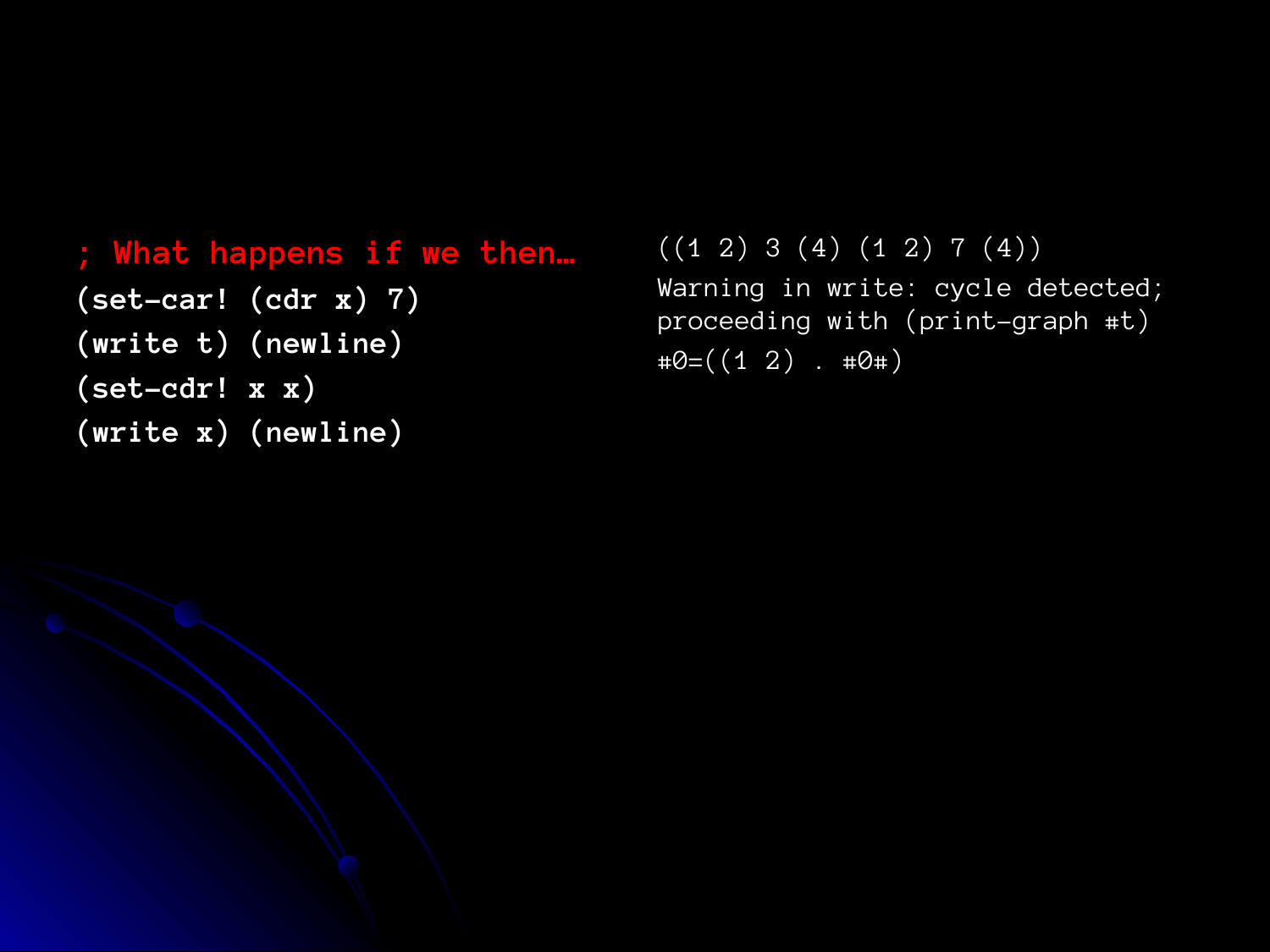

#
; What happens if we then…
(set-car! (cdr x) 7)
(write t) (newline)
(set-cdr! x x)
(write x) (newline)

((1 2) 3 (4) (1 2) 7 (4))
Warning in write: cycle detected; proceeding with (print-graph #t)
#0=((1 2) . #0#)